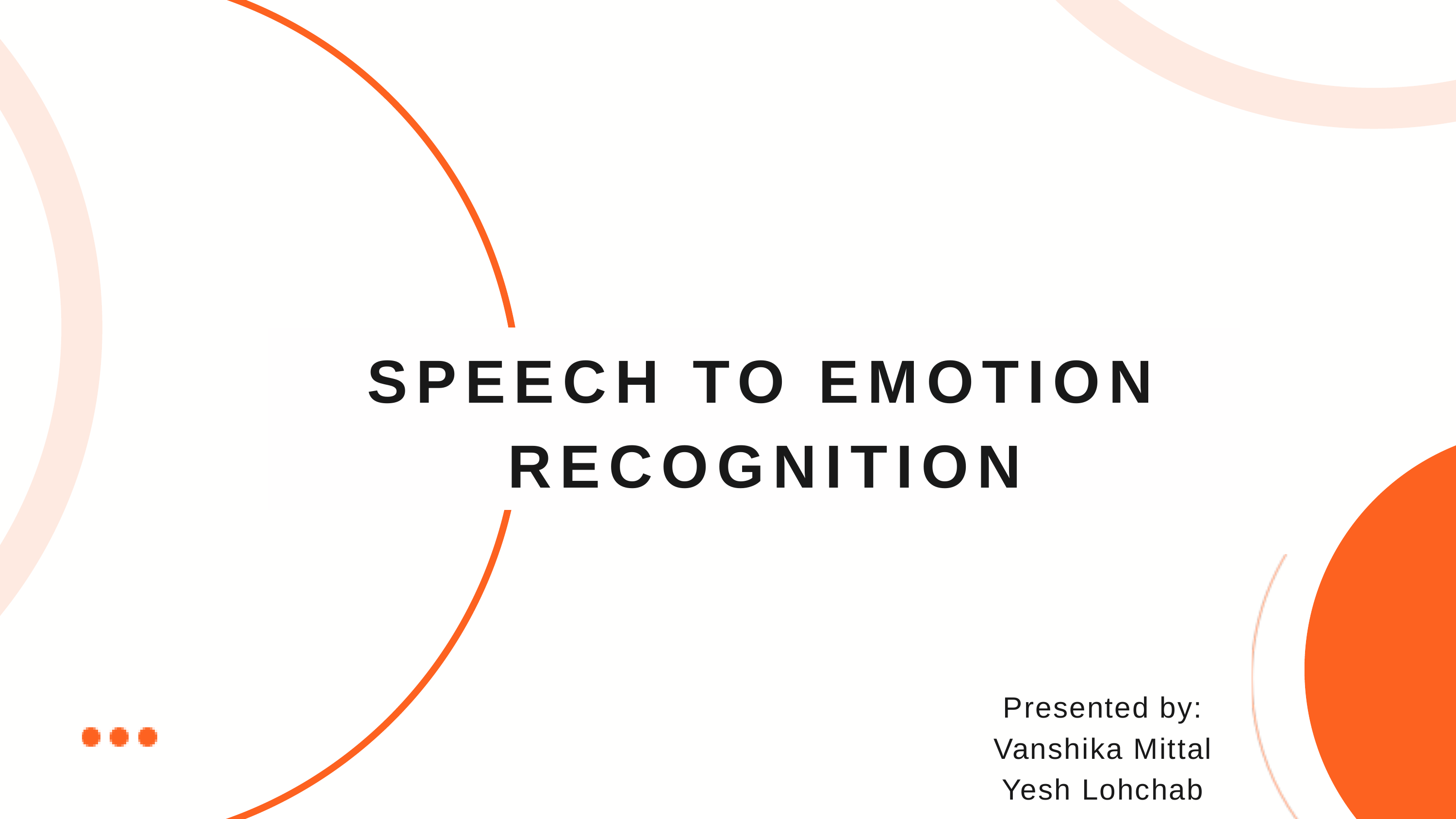

SPEECH TO EMOTION RECOGNITION

Presented by:
Vanshika Mittal
Yesh Lohchab